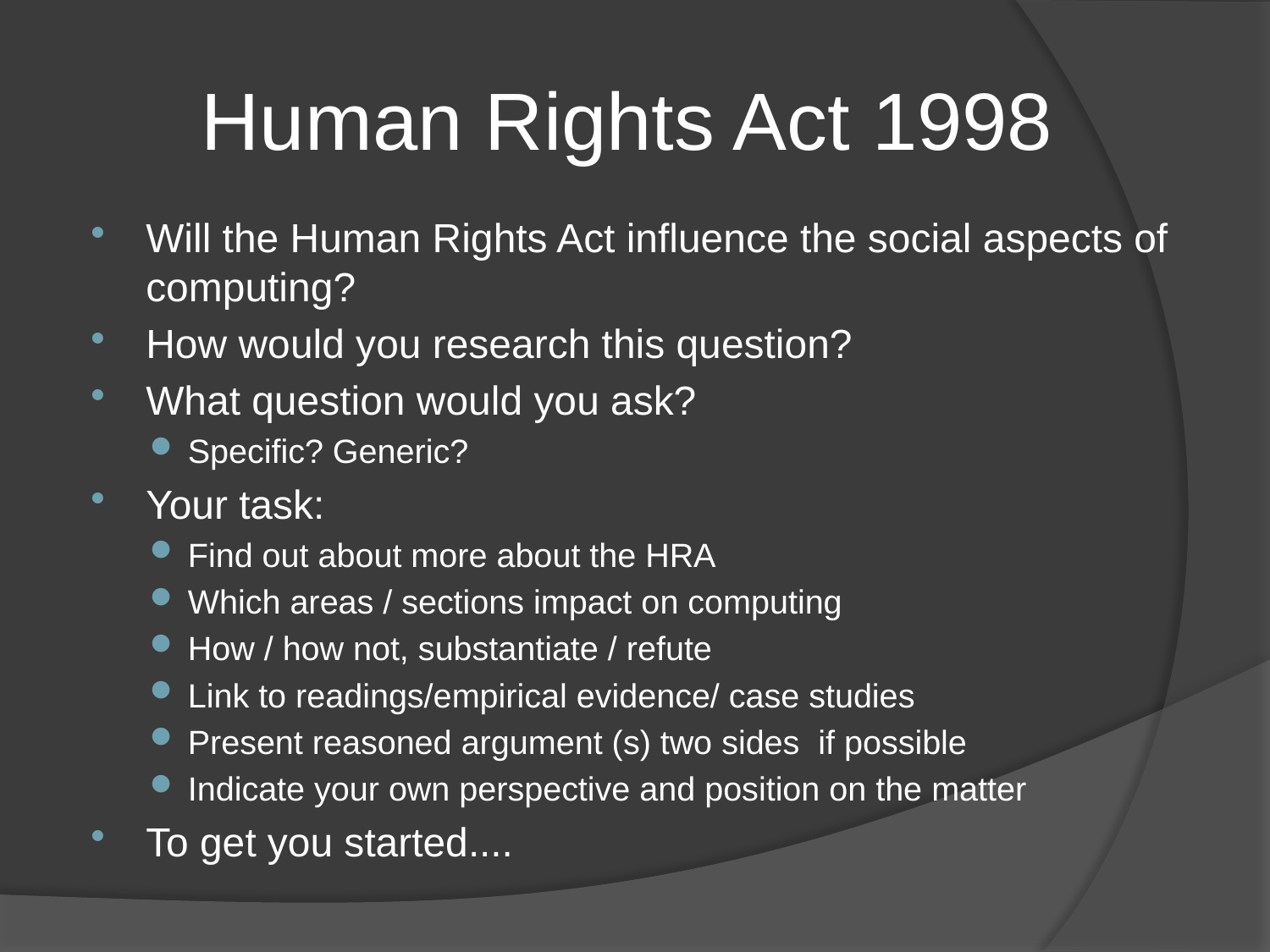

# Human Rights Act 1998
Will the Human Rights Act influence the social aspects of computing?
How would you research this question?
What question would you ask?
Specific? Generic?
Your task:
Find out about more about the HRA
Which areas / sections impact on computing
How / how not, substantiate / refute
Link to readings/empirical evidence/ case studies
Present reasoned argument (s) two sides  if possible
Indicate your own perspective and position on the matter
To get you started....